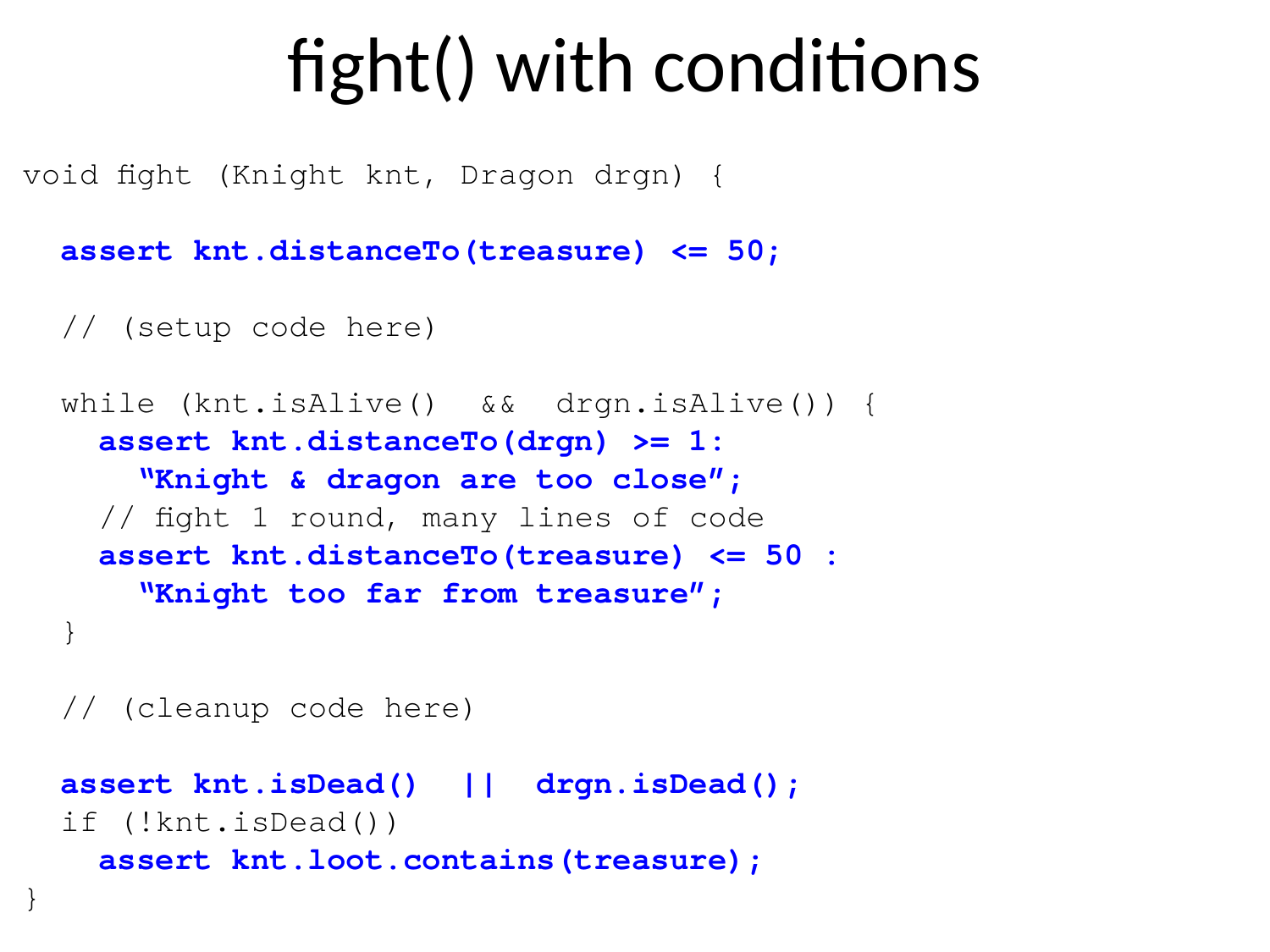

# fight() with conditions

void fight (Knight knt, Dragon drgn) {

  assert knt.distanceTo(treasure) <= 50;

  // (setup code here)

  while (knt.isAlive()  &&  drgn.isAlive()) {
    assert knt.distanceTo(drgn) >= 1:
      “Knight & dragon are too close”;
    // fight 1 round, many lines of code
    assert knt.distanceTo(treasure) <= 50 :
      “Knight too far from treasure”;
  }

  // (cleanup code here)

  assert knt.isDead()  ||  drgn.isDead();
  if (!knt.isDead())
    assert knt.loot.contains(treasure);
}